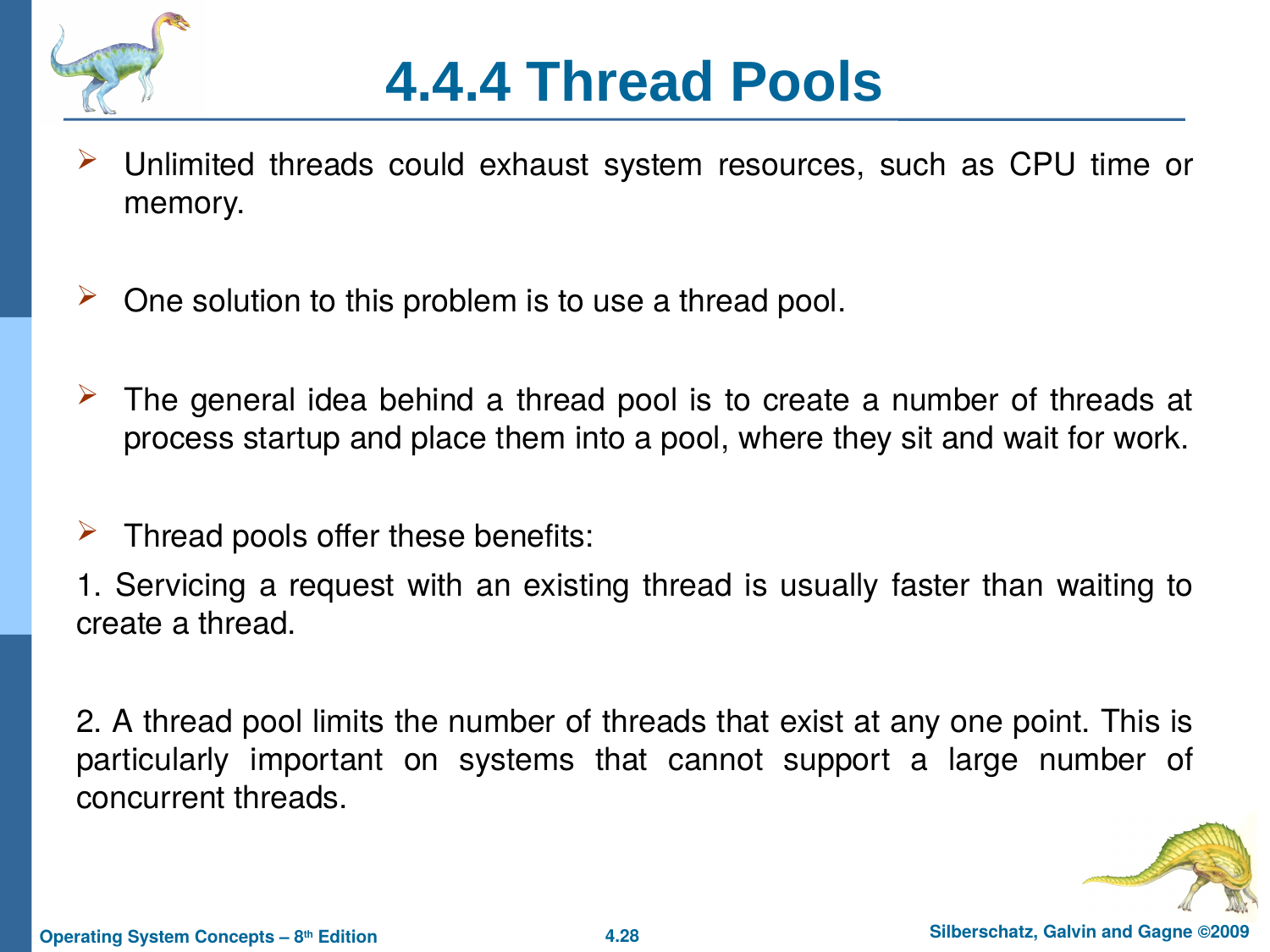

# 4.4.4 Thread Pools
Unlimited threads could exhaust system resources, such as CPU time or memory.

One solution to this problem is to use a thread pool.

The general idea behind a thread pool is to create a number of threads at process startup and place them into a pool, where they sit and wait for work.

Thread pools offer these benefits:
1. Servicing a request with an existing thread is usually faster than waiting to create a thread.

2. A thread pool limits the number of threads that exist at any one point. This is particularly important on systems that cannot support a large number of concurrent threads.